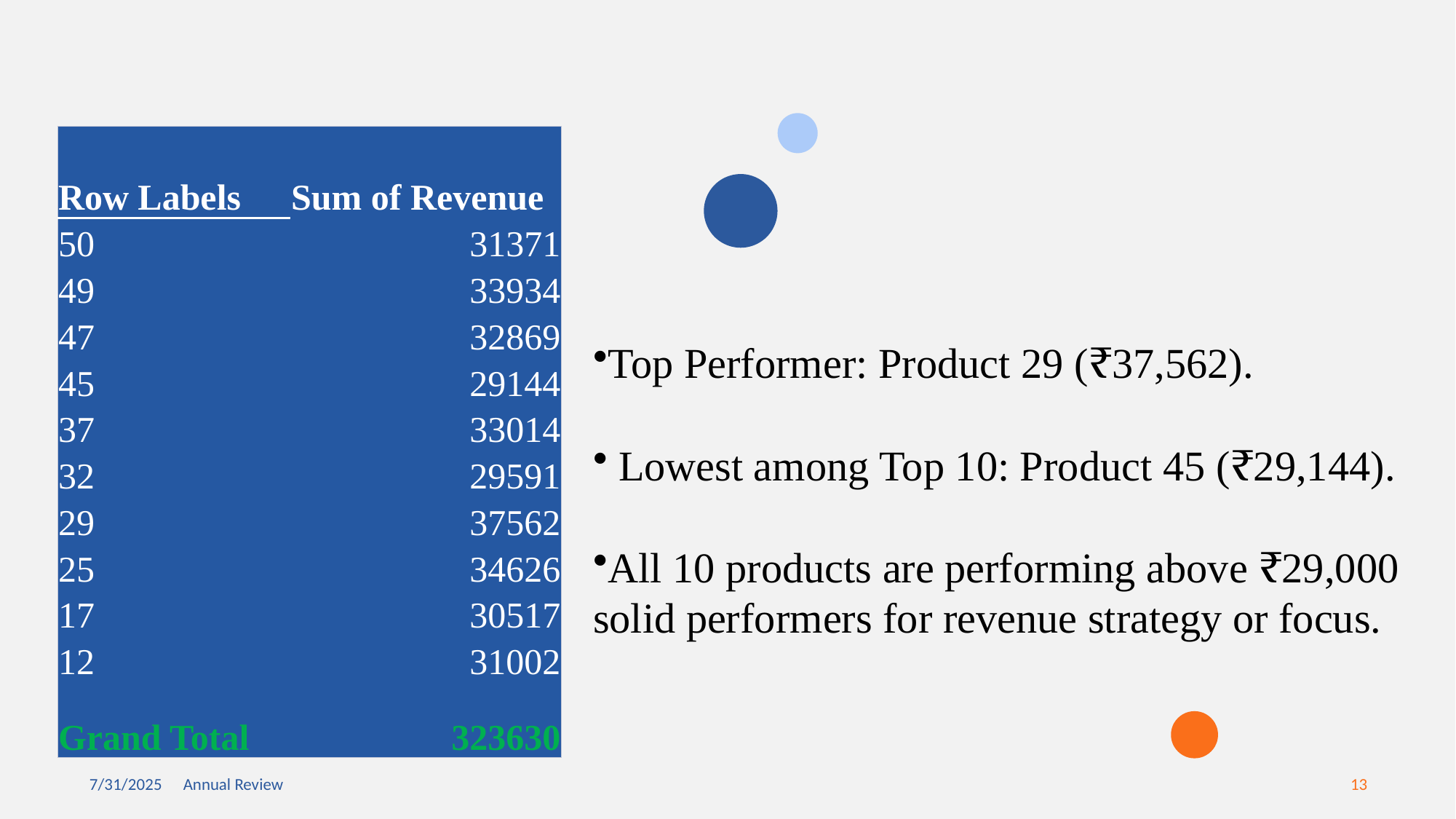

| Row Labels | Sum of Revenue |
| --- | --- |
| 50 | 31371 |
| 49 | 33934 |
| 47 | 32869 |
| 45 | 29144 |
| 37 | 33014 |
| 32 | 29591 |
| 29 | 37562 |
| 25 | 34626 |
| 17 | 30517 |
| 12 | 31002 |
| Grand Total | 323630 |
Top Performer: Product 29 (₹37,562).

 Lowest among Top 10: Product 45 (₹29,144).

All 10 products are performing above ₹29,000 solid performers for revenue strategy or focus.